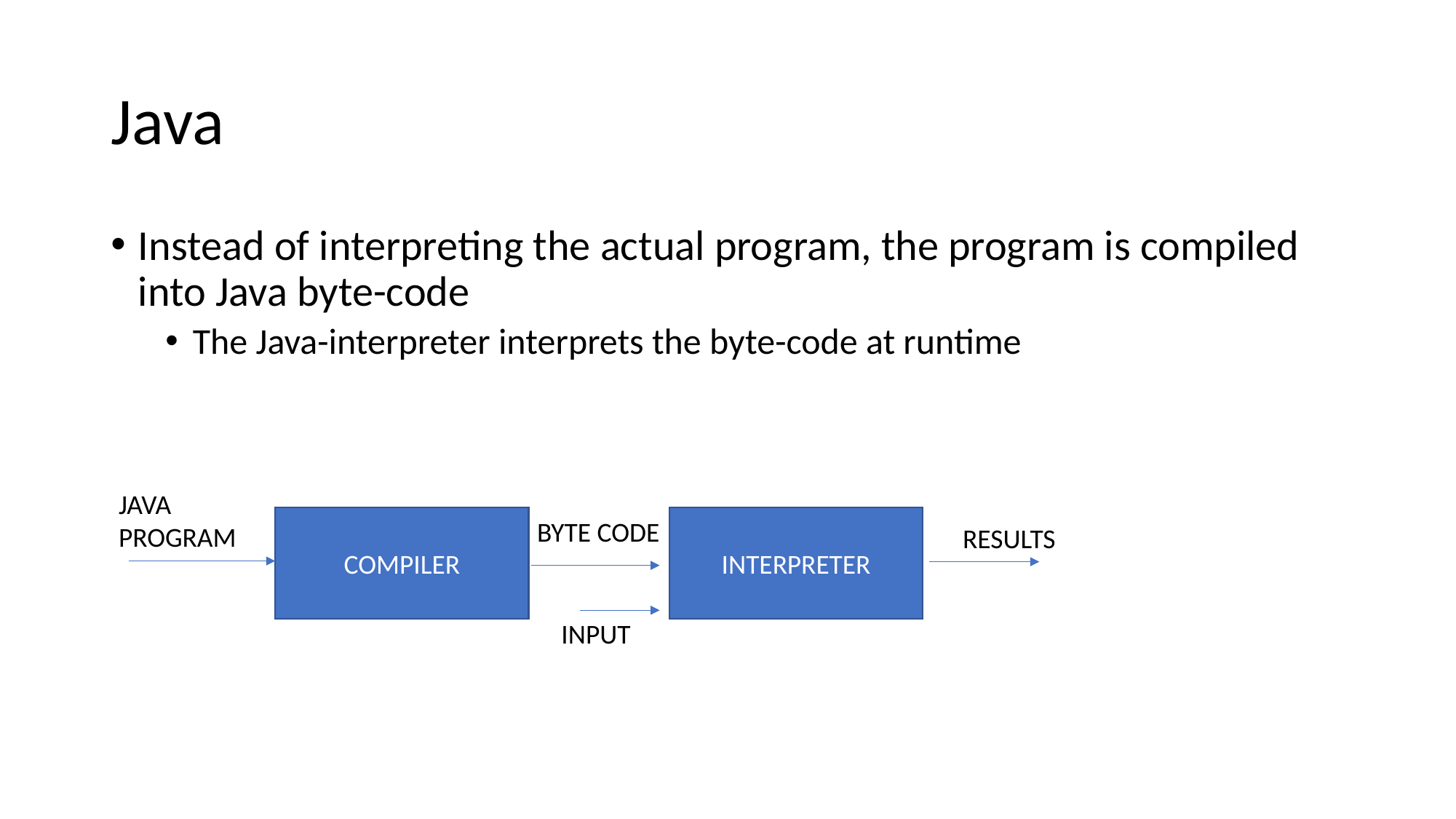

# Java
Instead of interpreting the actual program, the program is compiled into Java byte-code
The Java-interpreter interprets the byte-code at runtime
JAVA PROGRAM
COMPILER
INTERPRETER
BYTE CODE
RESULTS
INPUT